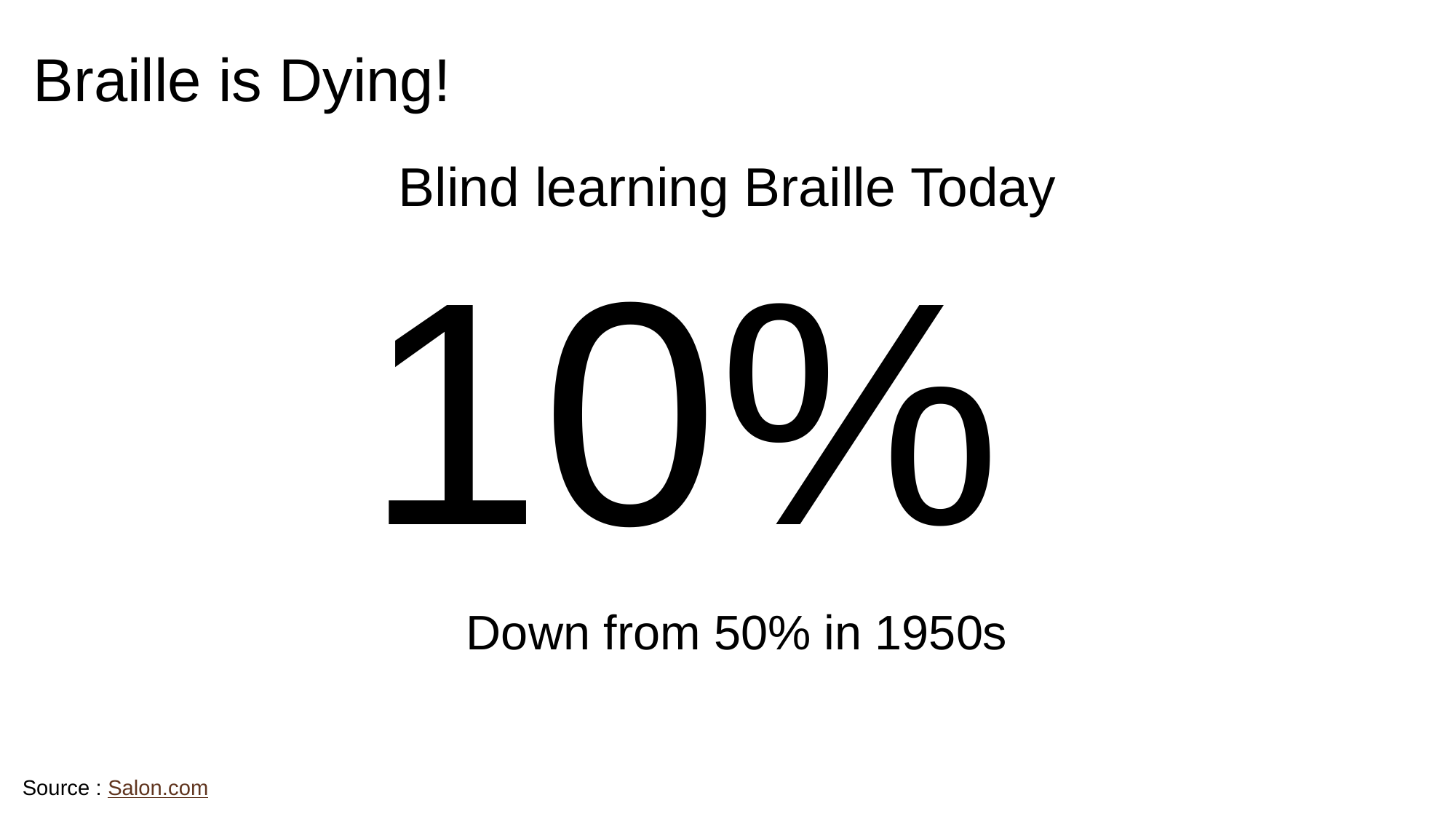

# Braille is Dying!
Blind learning Braille Today
10%
Down from 50% in 1950s
Source : Salon.com
Source :